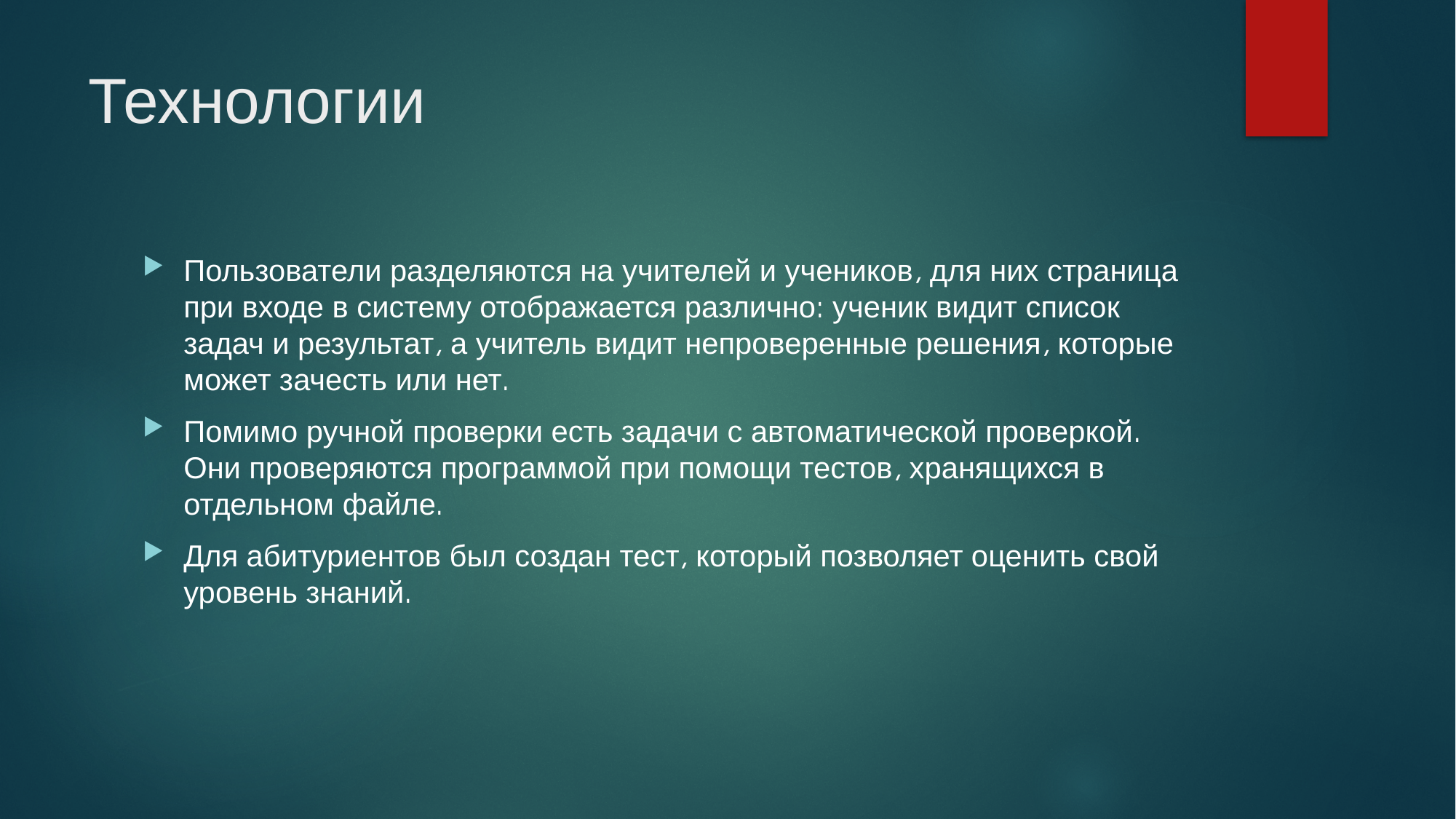

# Технологии
Пользователи разделяются на учителей и учеников, для них страница при входе в систему отображается различно: ученик видит список задач и результат, а учитель видит непроверенные решения, которые может зачесть или нет.
Помимо ручной проверки есть задачи с автоматической проверкой. Они проверяются программой при помощи тестов, хранящихся в отдельном файле.
Для абитуриентов был создан тест, который позволяет оценить свой уровень знаний.